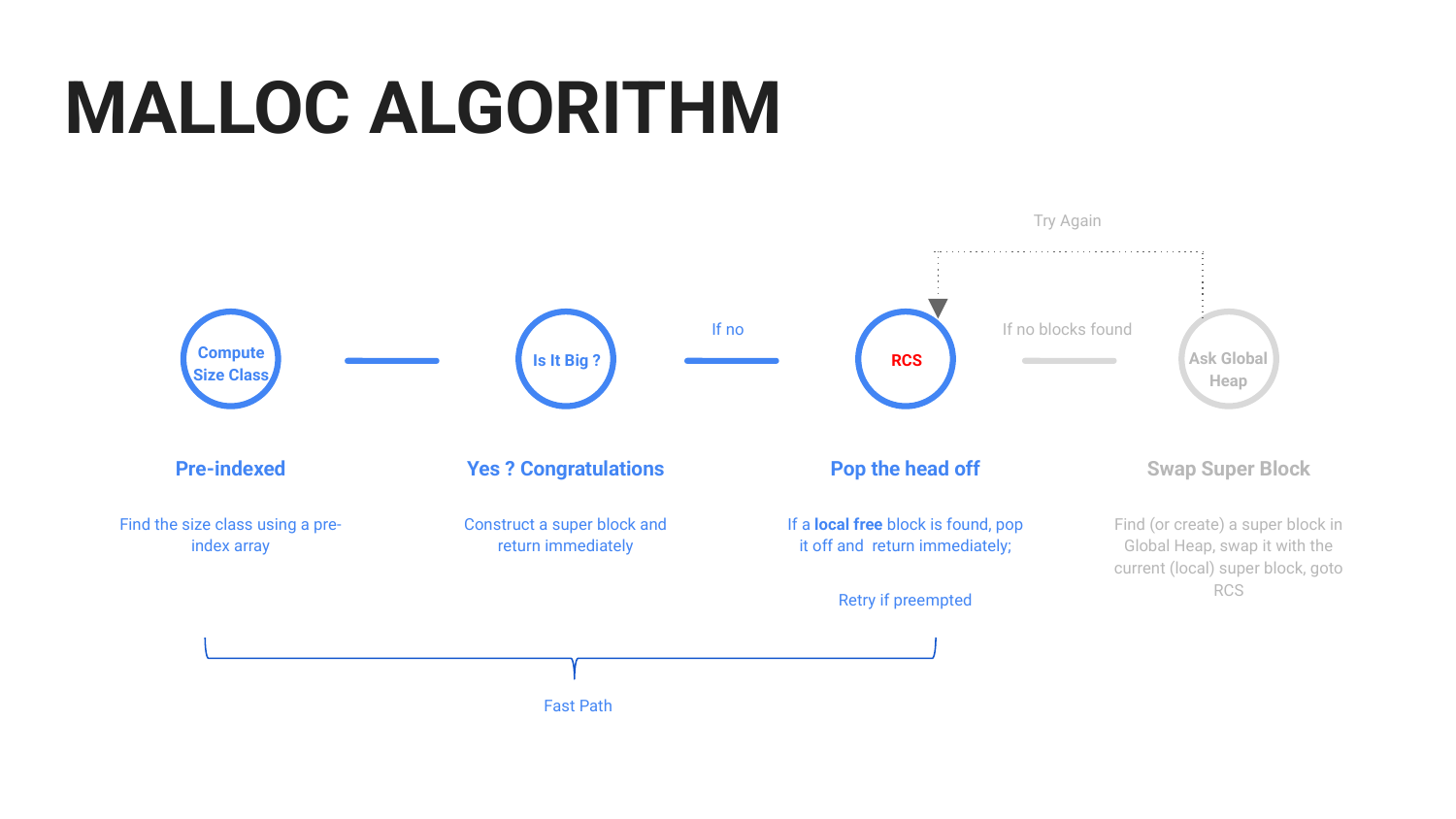

# MALLOC ALGORITHM
Try Again

If no
If no blocks found

Compute Size Class
Pre-indexed
Find the size class using a pre-index array

Is It Big ?
Yes ? Congratulations
Construct a super block and return immediately

RCS
Pop the head off
If a local free block is found, pop it off and  return immediately;
Retry if preempted

Ask Global Heap
Swap Super Block
Find (or create) a super block in Global Heap, swap it with the current (local) super block, goto RCS

Fast Path